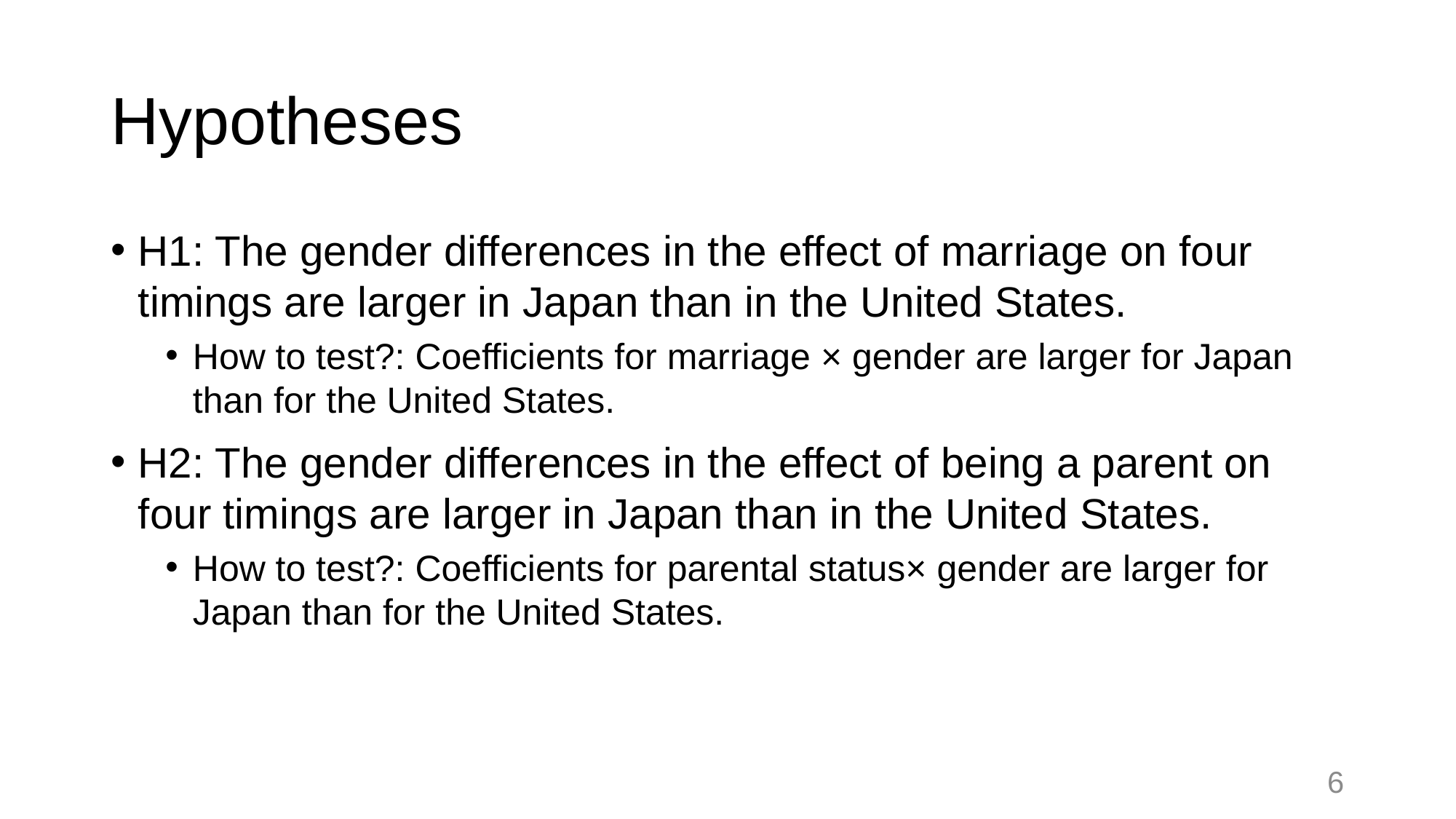

# Hypotheses
H1: The gender differences in the effect of marriage on four timings are larger in Japan than in the United States.
How to test?: Coefficients for marriage × gender are larger for Japan than for the United States.
H2: The gender differences in the effect of being a parent on four timings are larger in Japan than in the United States.
How to test?: Coefficients for parental status× gender are larger for Japan than for the United States.
6